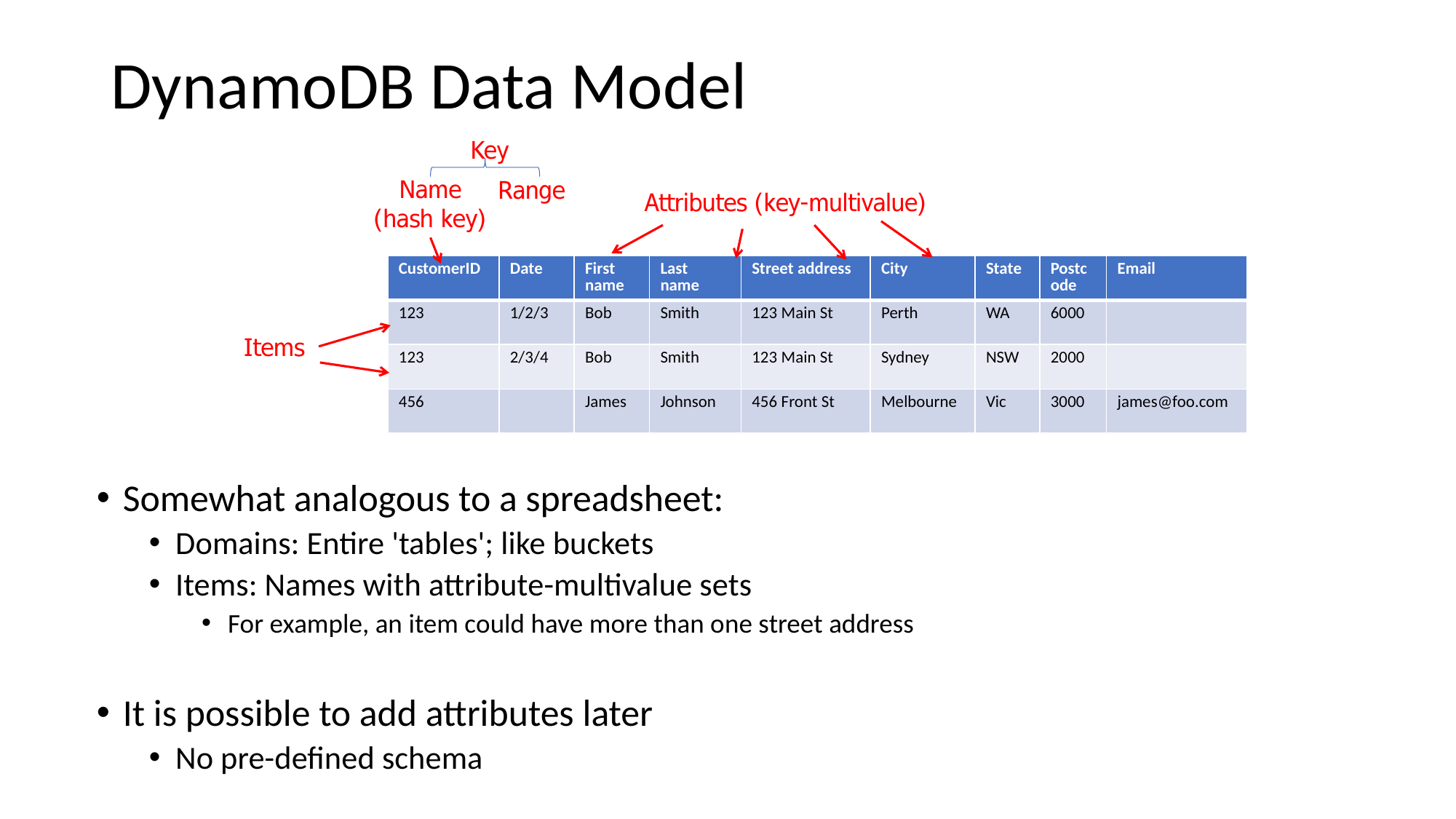

# DynamoDB Data Model

Key
Name
(hash key)
Range
Attributes (key-multivalue)
| CustomerID | Date | First name | Last name | Street address | City | State | Postcode | Email |
| --- | --- | --- | --- | --- | --- | --- | --- | --- |
| 123 | 1/2/3 | Bob | Smith | 123 Main St | Perth | WA | 6000 |  |
| 123 | 2/3/4 | Bob | Smith | 123 Main St | Sydney | NSW | 2000 |  |
| 456 |  | James | Johnson | 456 Front St | Melbourne | Vic | 3000 | james@foo.com |
Items
Somewhat analogous to a spreadsheet:
Domains: Entire 'tables'; like buckets
Items: Names with attribute-multivalue sets
For example, an item could have more than one street address

It is possible to add attributes later
No pre-defined schema